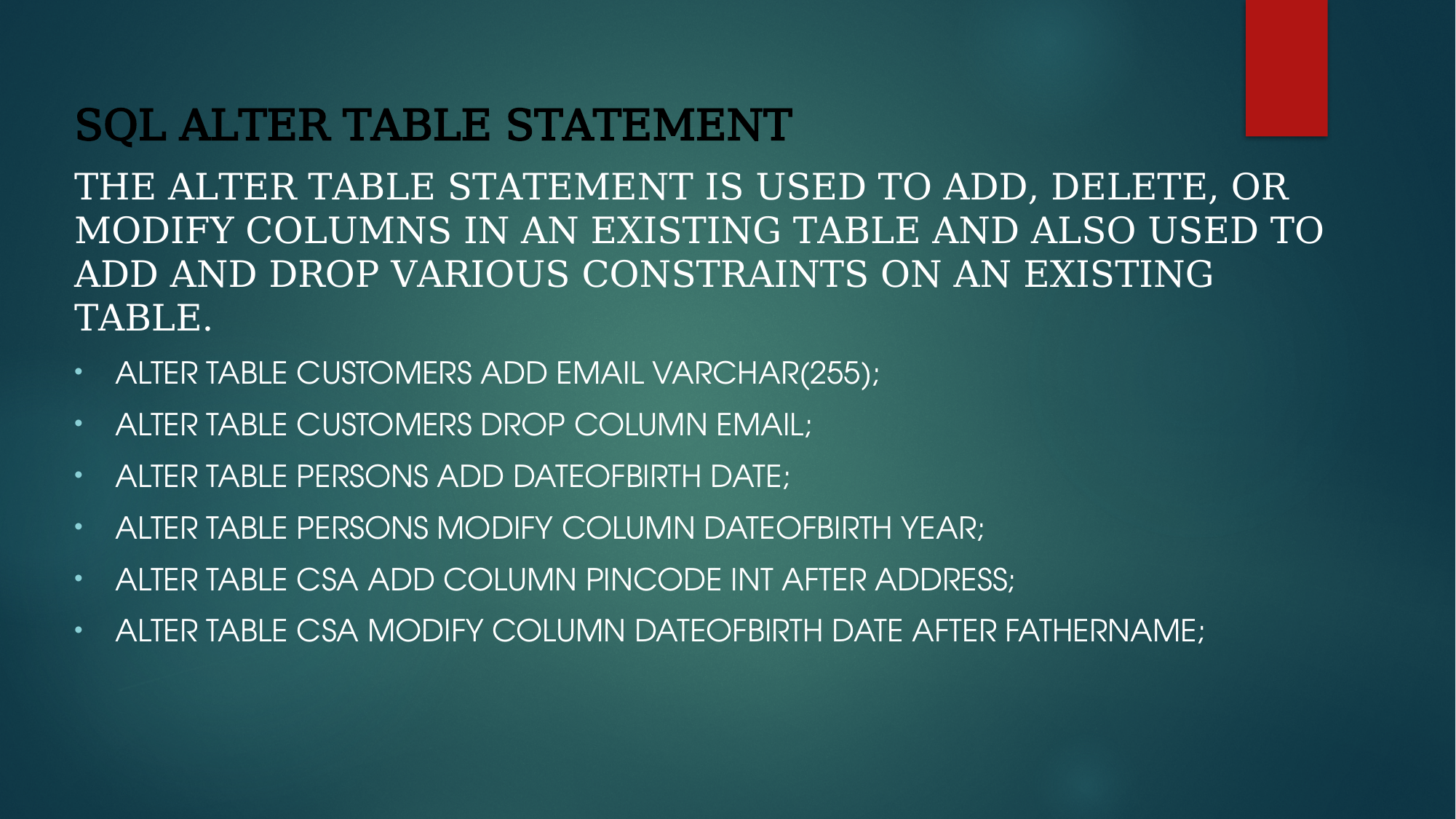

SQL ALTER TABLE Statement
The ALTER TABLE statement is used to add, delete, or modify columns in an existing table and also used to add and drop various constraints on an existing table.
ALTER TABLE Customers ADD Email varchar(255);
ALTER TABLE Customers DROP COLUMN Email;
ALTER TABLE Persons ADD DateOfBirth date;
ALTER TABLE Persons MODIFY COLUMN DateOfBirth year;
ALTER TABLE CSA ADD Column Pincode int after Address;
Alter Table CSA Modify Column DateOfBirth Date after FatherName;